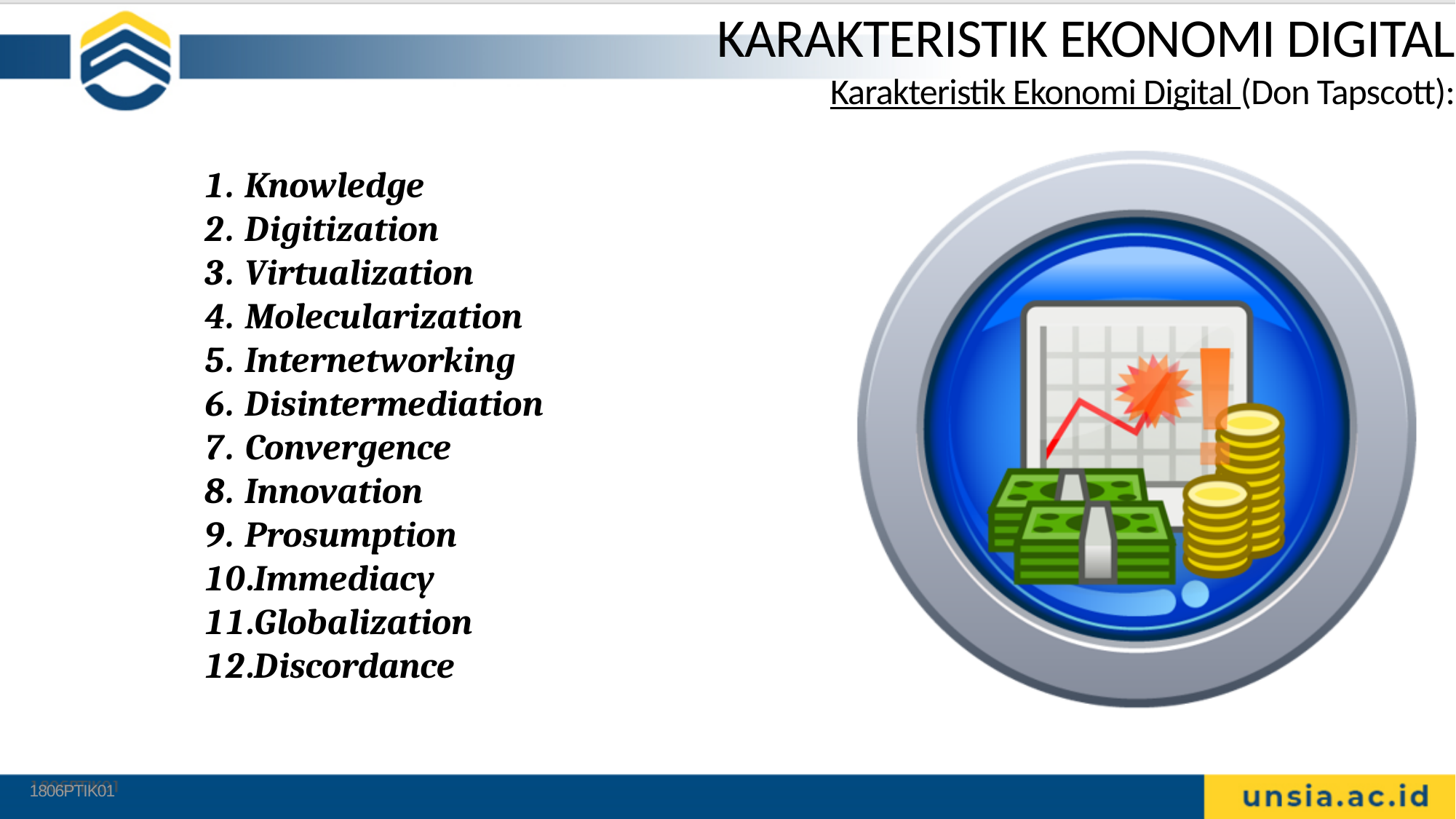

# KARAKTERISTIK EKONOMI DIGITAL Karakteristik Ekonomi Digital (Don Tapscott):
4
Knowledge
Digitization
Virtualization
Molecularization
Internetworking
Disintermediation
Convergence
Innovation
Prosumption
Immediacy
Globalization
Discordance
1806PTIK01